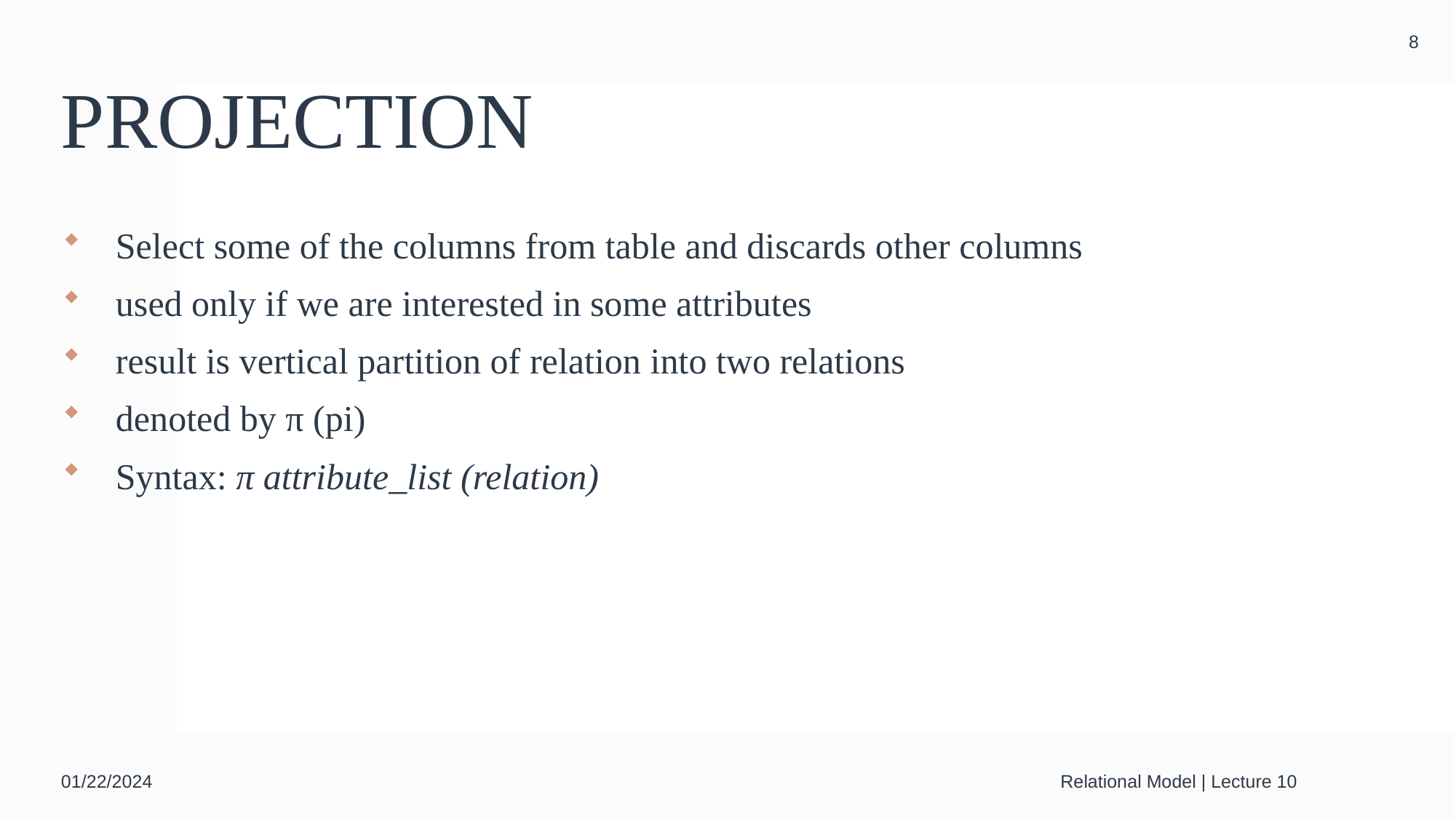

8
# PROJECTION
Select some of the columns from table and discards other columns
used only if we are interested in some attributes
result is vertical partition of relation into two relations
denoted by π (pi)
Syntax: π attribute_list (relation)
01/22/2024
Relational Model | Lecture 10